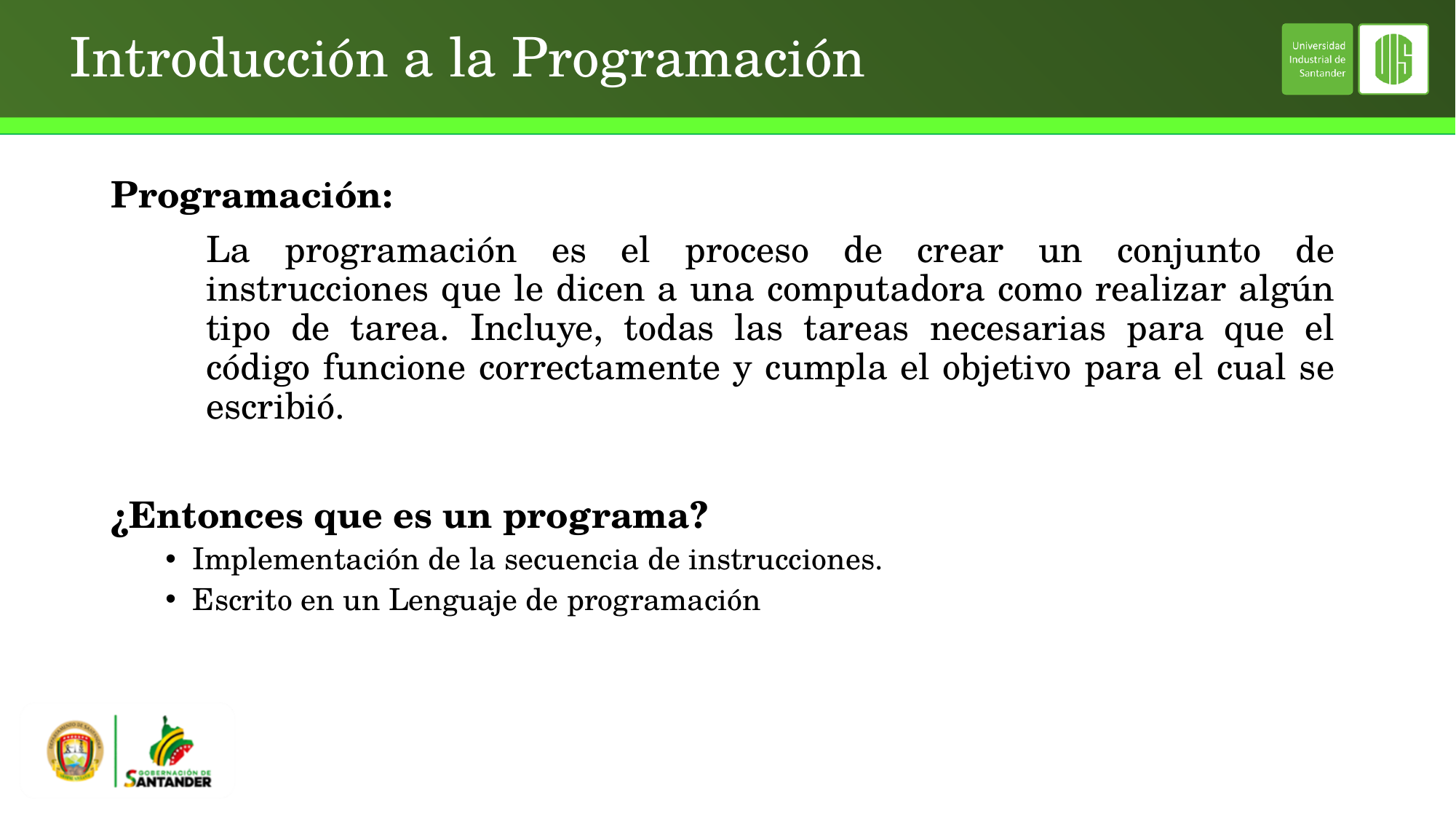

# Introducción a la Programación
Programación:
La programación es el proceso de crear un conjunto de instrucciones que le dicen a una computadora como realizar algún tipo de tarea. Incluye, todas las tareas necesarias para que el código funcione correctamente y cumpla el objetivo para el cual se escribió.

¿Entonces que es un programa?
Implementación de la secuencia de instrucciones.
Escrito en un Lenguaje de programación